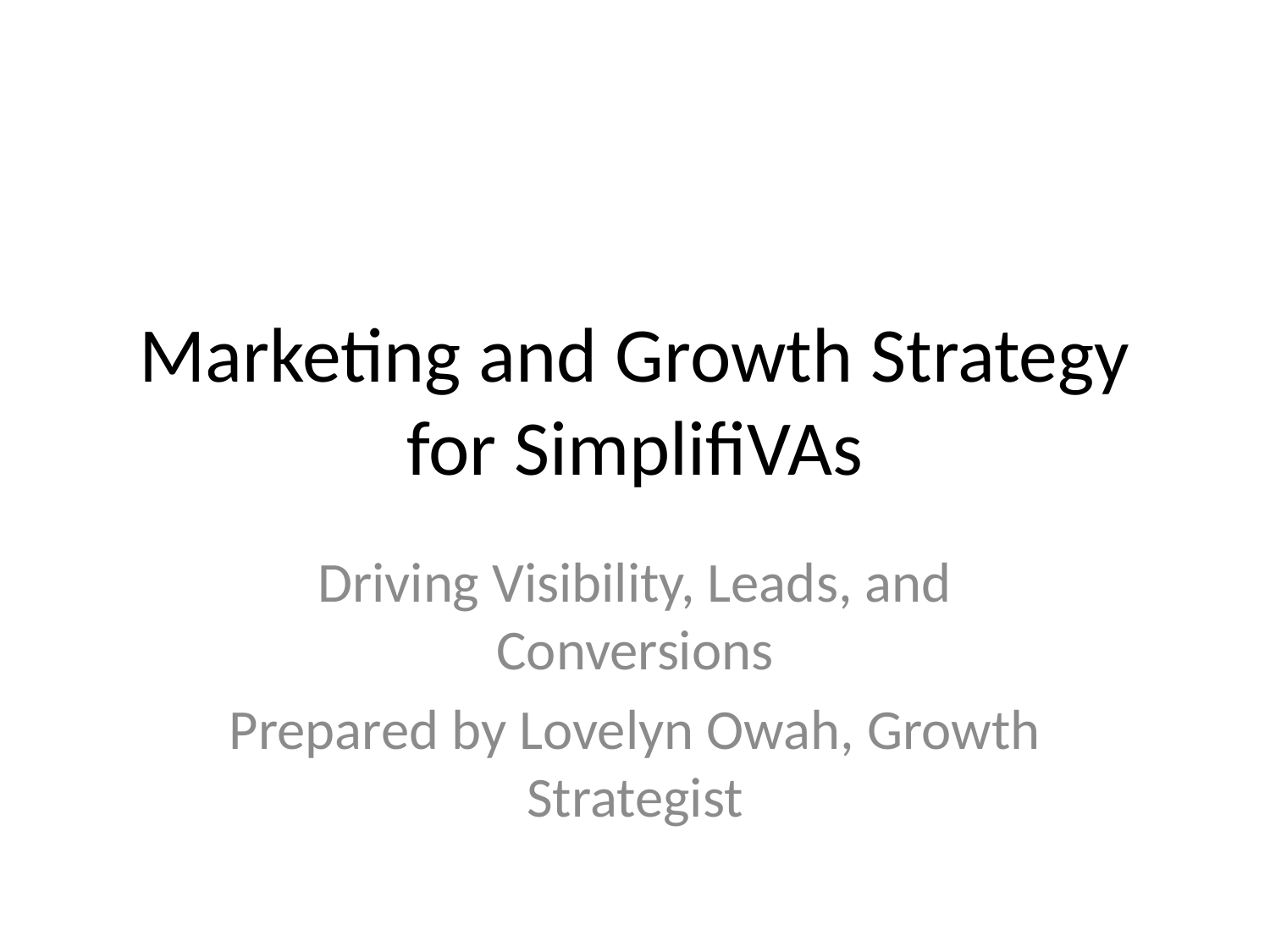

# Marketing and Growth Strategy for SimplifiVAs
Driving Visibility, Leads, and Conversions
Prepared by Lovelyn Owah, Growth Strategist